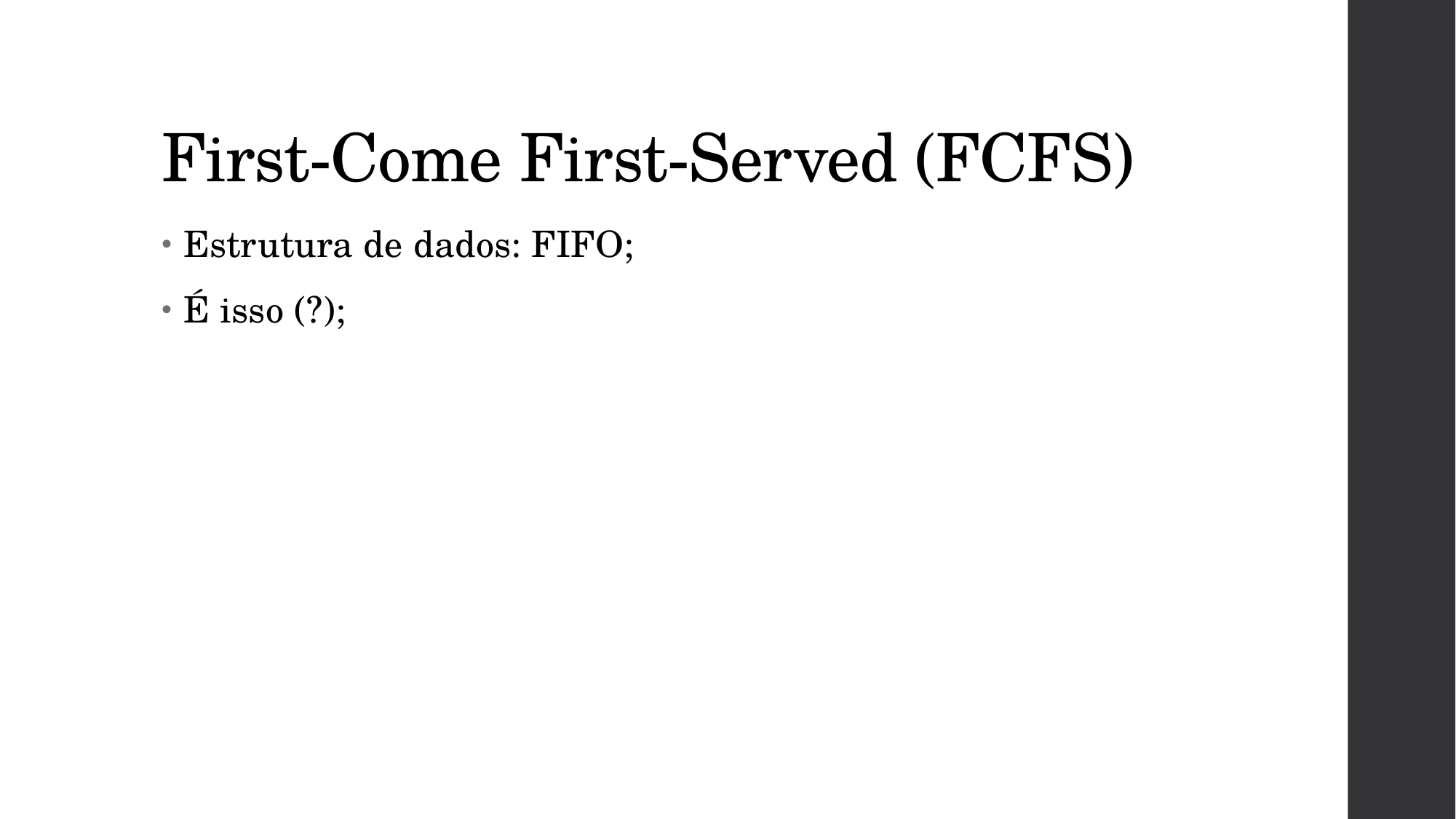

# First-Come First-Served (FCFS)
Estrutura de dados: FIFO;
É isso (?);